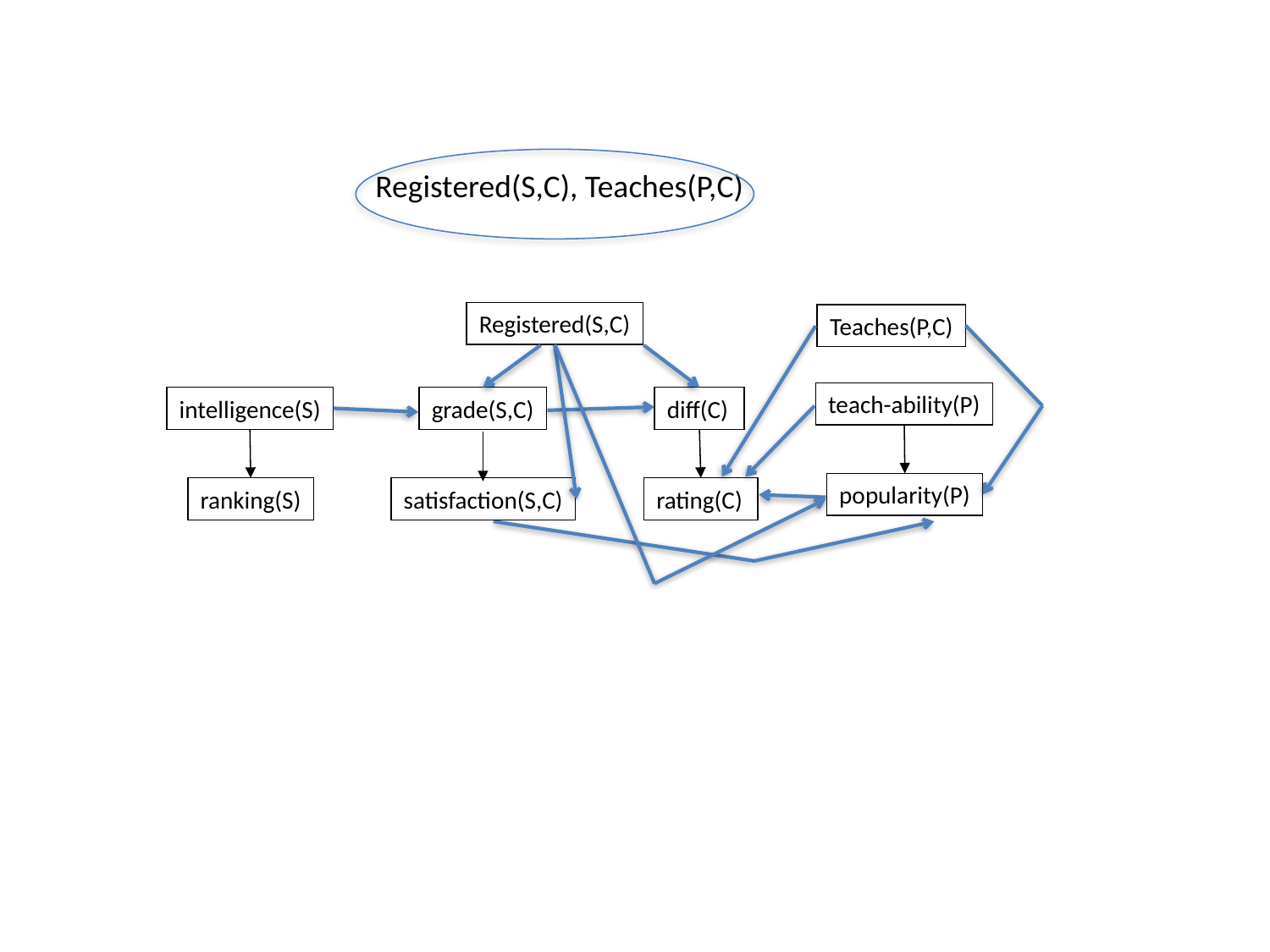

Registered(S,C), Teaches(P,C)
Registered(S,C)
Teaches(P,C)
teach-ability(P)
popularity(P)
intelligence(S)
grade(S,C)
diff(C)
ranking(S)
satisfaction(S,C)
rating(C)